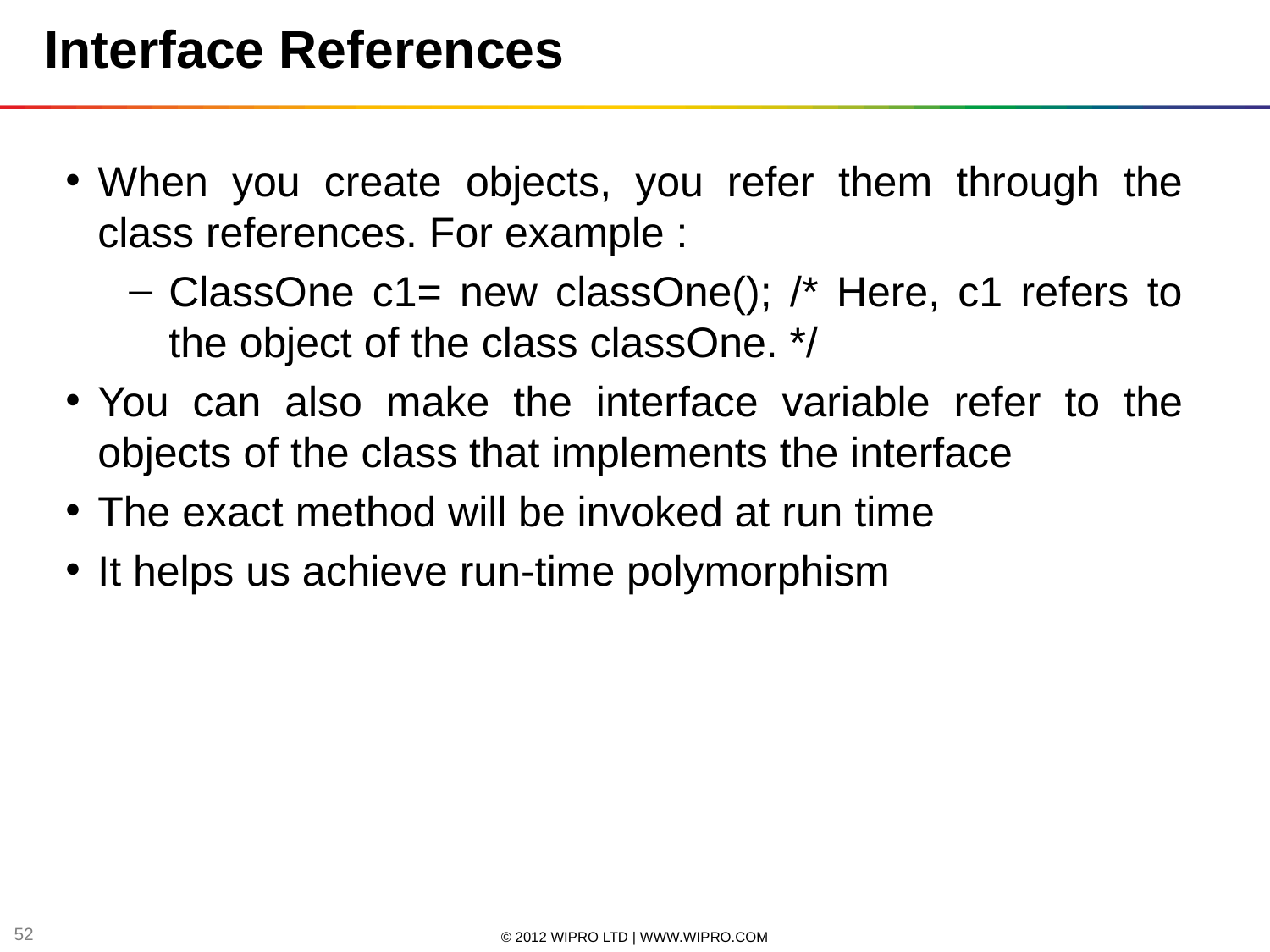

Interface References
When you create objects, you refer them through the class references. For example :
ClassOne c1= new classOne(); /* Here, c1 refers to the object of the class classOne. */
You can also make the interface variable refer to the objects of the class that implements the interface
The exact method will be invoked at run time
It helps us achieve run-time polymorphism